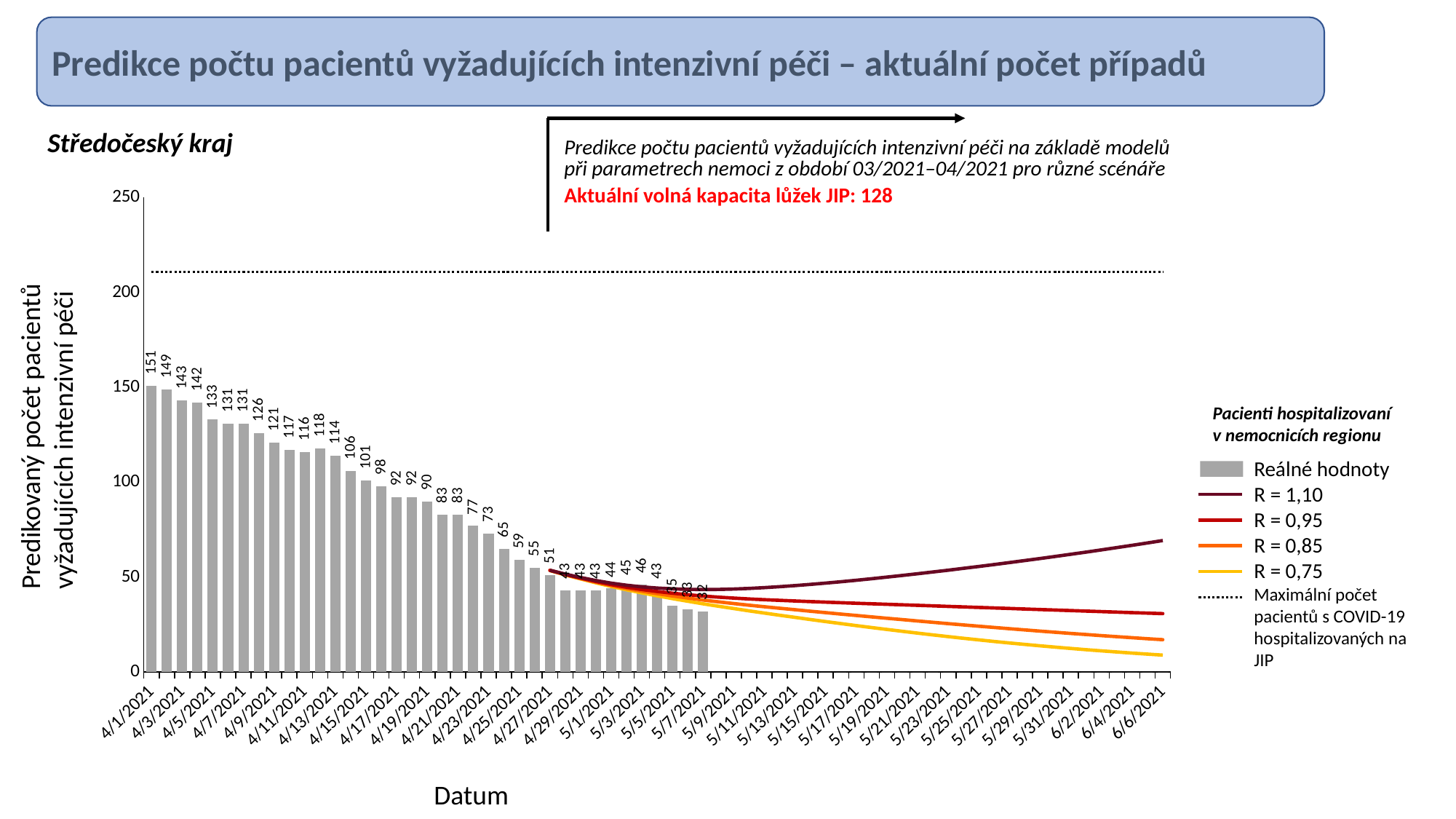

Predikce počtu pacientů vyžadujících intenzivní péči – aktuální počet případů
Středočeský kraj
| Predikce počtu pacientů vyžadujících intenzivní péči na základě modelů při parametrech nemoci z období 03/2021–04/2021 pro různé scénáře |
| --- |
| Aktuální volná kapacita lůžek JIP: 128 |

### Chart

| Category |  |  |  |  |  |  |
|---|---|---|---|---|---|---|
| 44287 | 151.0 | None | None | None | None | 211.0 |
| 44288 | 149.0 | None | None | None | None | 211.0 |
| 44289 | 143.0 | None | None | None | None | 211.0 |
| 44290 | 142.0 | None | None | None | None | 211.0 |
| 44291 | 133.0 | None | None | None | None | 211.0 |
| 44292 | 131.0 | None | None | None | None | 211.0 |
| 44293 | 131.0 | None | None | None | None | 211.0 |
| 44294 | 126.0 | None | None | None | None | 211.0 |
| 44295 | 121.0 | None | None | None | None | 211.0 |
| 44296 | 117.0 | None | None | None | None | 211.0 |
| 44297 | 116.0 | None | None | None | None | 211.0 |
| 44298 | 118.0 | None | None | None | None | 211.0 |
| 44299 | 114.0 | None | None | None | None | 211.0 |
| 44300 | 106.0 | None | None | None | None | 211.0 |
| 44301 | 101.0 | None | None | None | None | 211.0 |
| 44302 | 98.0 | None | None | None | None | 211.0 |
| 44303 | 92.0 | None | None | None | None | 211.0 |
| 44304 | 92.0 | None | None | None | None | 211.0 |
| 44305 | 90.0 | None | None | None | None | 211.0 |
| 44306 | 83.0 | None | None | None | None | 211.0 |
| 44307 | 83.0 | None | None | None | None | 211.0 |
| 44308 | 77.0 | None | None | None | None | 211.0 |
| 44309 | 73.0 | None | None | None | None | 211.0 |
| 44310 | 65.0 | None | None | None | None | 211.0 |
| 44311 | 59.0 | None | None | None | None | 211.0 |
| 44312 | 55.0 | None | None | None | None | 211.0 |
| 44313 | 51.0 | 53.492259337597716 | 53.533668431208525 | 53.574763819564694 | 53.63656375472627 | 211.0 |
| 44314 | 43.0 | 51.188461318626004 | 51.30572481006422 | 51.422584758930505 | 51.598390158770535 | 211.0 |
| 44315 | 43.0 | 49.063911536935 | 49.284406568960264 | 49.504432343633425 | 49.835266029518465 | 211.0 |
| 44316 | 43.0 | 47.0126769296451 | 47.35799270596888 | 47.70278321218053 | 48.22090263519213 | 211.0 |
| 44317 | 44.0 | 45.091444725736054 | 45.58695020538182 | 46.083761782947434 | 46.8342621358255 | 211.0 |
| 44318 | 45.0 | 43.347892998223585 | 44.02168040317382 | 44.702290667581075 | 45.73999691837665 | 211.0 |
| 44319 | 46.0 | 41.694068328704574 | 42.577707579758865 | 43.479051258322016 | 44.86885219230687 | 211.0 |
| 44320 | 43.0 | 40.151628933080076 | 41.27772943526418 | 42.43867141053618 | 44.25068142222702 | 211.0 |
| 44321 | 35.0 | 38.681326669556 | 40.075255374578134 | 41.52720461597094 | 43.820075042118184 | 211.0 |
| 44322 | 33.0 | 37.29510983490354 | 38.97759975235853 | 40.74736049533086 | 43.57495073044733 | 211.0 |
| 44323 | 32.0 | 35.94171600939868 | 37.93039260022083 | 40.04386259186664 | 43.46132503754036 | 211.0 |
| 44324 | 0.0 | 34.66600124720032 | 36.976692346876284 | 39.46004092178153 | 43.52742626232871 | 211.0 |
| 44325 | 0.0 | 33.43823116240924 | 36.084136400997 | 38.96116122425889 | 43.73848135928647 | 211.0 |
| 44326 | 0.0 | 32.22361197160982 | 35.213892888466965 | 38.50446670068406 | 44.04716391063386 | 211.0 |
| 44327 | 0.0 | 31.06552571805047 | 34.404366631754314 | 38.12446985532918 | 44.48176212442475 | 211.0 |
| 44328 | 0.0 | 29.919520885628337 | 33.60630863090555 | 37.7670671641587 | 44.98287706460176 | 211.0 |
| 44329 | 0.0 | 28.79498994147698 | 32.826627402785235 | 37.43611100428405 | 45.553515787023535 | 211.0 |
| 44330 | 0.0 | 27.67806227501209 | 32.048746928925475 | 37.11332283747042 | 46.17504362487778 | 211.0 |
| 44331 | 0.0 | 26.586992571642696 | 31.288501753236744 | 36.81299963916666 | 46.86040569606833 | 211.0 |
| 44332 | 0.0 | 25.509382660587136 | 30.531167974124028 | 36.51747495051158 | 47.58780612199595 | 211.0 |
| 44333 | 0.0 | 24.45947681793556 | 29.789550726296653 | 36.236243573445165 | 48.36326559524913 | 211.0 |
| 44334 | 0.0 | 23.436426482678186 | 29.060784468955852 | 35.964171341519034 | 49.17828503290852 | 211.0 |
| 44335 | 0.0 | 22.430669053355924 | 28.33348078806852 | 35.68892454361015 | 50.01975855839636 | 211.0 |
| 44336 | 0.0 | 21.4559531531752 | 27.621257533572454 | 35.42223056948421 | 50.899477532273806 | 211.0 |
| 44337 | 0.0 | 20.49331005066376 | 26.9039658312394 | 35.14325148453483 | 51.7949483609119 | 211.0 |
| 44338 | 0.0 | 19.557678701478366 | 26.196294436930252 | 34.86503914323228 | 52.71725589967721 | 211.0 |
| 44339 | 0.0 | 18.651281868093395 | 25.50020488223688 | 34.588758893070676 | 53.665194987228006 | 211.0 |
| 44340 | 0.0 | 17.776726090317432 | 24.81827399950336 | 34.31599592589957 | 54.639642469470914 | 211.0 |
| 44341 | 0.0 | 16.92210286549068 | 24.138613773892857 | 34.03423669930095 | 55.62808549713729 | 211.0 |
| 44342 | 0.0 | 16.101462934836555 | 23.475656470449536 | 33.758188527674434 | 56.64488830560789 | 211.0 |
| 44343 | 0.0 | 15.309788165384717 | 22.824628485119 | 33.48226061302765 | 57.68392037016916 | 211.0 |
| 44344 | 0.0 | 14.54613156280207 | 22.185185108065927 | 33.20576136305792 | 58.74366581486221 | 211.0 |
| 44345 | 0.0 | 13.80780490095512 | 21.55509561737468 | 32.92686573554439 | 59.821475558890974 | 211.0 |
| 44346 | 0.0 | 13.098616319006364 | 20.938825693643672 | 32.649014752058946 | 60.921383412338145 | 211.0 |
| 44347 | 0.0 | 12.422208532503369 | 20.340455183962916 | 32.376918024596925 | 62.0476622035077 | 211.0 |
| 44348 | 0.0 | 11.772923092657571 | 19.755433668923434 | 32.105823715671164 | 63.195666726094615 | 211.0 |
| 44349 | 0.0 | 11.150940669938198 | 19.184189405222934 | 31.83642473904124 | 64.36623966852869 | 211.0 |
| 44350 | 0.0 | 10.560482567069455 | 18.63196248354873 | 31.573977027722776 | 65.56453540202612 | 211.0 |
| 44351 | 0.0 | 9.98638961832204 | 18.084090295136228 | 31.303861248584568 | 66.77603526269715 | 211.0 |
| 44352 | 0.0 | 9.440079493542829 | 17.55269313934393 | 31.03875488792283 | 68.01330884092387 | 211.0 |
| 44353 | 0.0 | 8.919886461956642 | 17.036551028627883 | 30.777338527636424 | 69.27558409002255 | 211.0 |
|  | None | None | None | None | None | None |
|  | None | None | None | None | None | None |
|  | None | None | None | None | None | None |
|  | None | None | None | None | None | None |
|  | None | None | None | None | None | None |
|  | None | None | None | None | None | None |
|  | None | None | None | None | None | None |
|  | None | None | None | None | None | None |
|  | None | None | None | None | None | None |
|  | None | None | None | None | None | None |
|  | None | None | None | None | None | None |
|  | None | None | None | None | None | None |
|  | None | None | None | None | None | None |
|  | None | None | None | None | None | None |
|  | None | None | None | None | None | None |
|  | None | None | None | None | None | None |
|  | None | None | None | None | None | None |
|  | None | None | None | None | None | None |
|  | None | None | None | None | None | None |
|  | None | None | None | None | None | None |
|  | None | None | None | None | None | None |
|  | None | None | None | None | None | None |
|  | None | None | None | None | None | None |
|  | None | None | None | None | None | None |
|  | None | None | None | None | None | None |
|  | None | None | None | None | None | None |
|  | None | None | None | None | None | None |
|  | None | None | None | None | None | None |
|  | None | None | None | None | None | None |
|  | None | None | None | None | None | None |
|  | None | None | None | None | None | None |
|  | None | None | None | None | None | None |
|  | None | None | None | None | None | None |
|  | None | None | None | None | None | None |
|  | None | None | None | None | None | None |
|  | None | None | None | None | None | None |
|  | None | None | None | None | None | None |
|  | None | None | None | None | None | None |
|  | None | None | None | None | None | None |
|  | None | None | None | None | None | None |
|  | None | None | None | None | None | None |
|  | None | None | None | None | None | None |
|  | None | None | None | None | None | None |
|  | None | None | None | None | None | None |
|  | None | None | None | None | None | None |
|  | None | None | None | None | None | None |
|  | None | None | None | None | None | None |
|  | None | None | None | None | None | None |
|  | None | None | None | None | None | None |
|  | None | None | None | None | None | None |
|  | None | None | None | None | None | None |
|  | None | None | None | None | None | None |
|  | None | None | None | None | None | None |
|  | None | None | None | None | None | None |
|  | None | None | None | None | None | None |
|  | None | None | None | None | None | None |
|  | None | None | None | None | None | None |
|  | None | None | None | None | None | None |
|  | None | None | None | None | None | None |
|  | None | None | None | None | None | None |
|  | None | None | None | None | None | None |
|  | None | None | None | None | None | None |
|  | None | None | None | None | None | None |
|  | None | None | None | None | None | None |
|  | None | None | None | None | None | None |
|  | None | None | None | None | None | None |
|  | None | None | None | None | None | None |
|  | None | None | None | None | None | None |
|  | None | None | None | None | None | None |
|  | None | None | None | None | None | None |
|  | None | None | None | None | None | None |
|  | None | None | None | None | None | None |
|  | None | None | None | None | None | None |
|  | None | None | None | None | None | None |
|  | None | None | None | None | None | None |
|  | None | None | None | None | None | None |
|  | None | None | None | None | None | None |
|  | None | None | None | None | None | None |
|  | None | None | None | None | None | None |
|  | None | None | None | None | None | None |
|  | None | None | None | None | None | None |
|  | None | None | None | None | None | None |
|  | None | None | None | None | None | None |
|  | None | None | None | None | None | None |
|  | None | None | None | None | None | None |
|  | None | None | None | None | None | None |
|  | None | None | None | None | None | None |
|  | None | None | None | None | None | None |
|  | None | None | None | None | None | None |
|  | None | None | None | None | None | None |
|  | None | None | None | None | None | None |
|  | None | None | None | None | None | None |
|  | None | None | None | None | None | None |
|  | None | None | None | None | None | None |
|  | None | None | None | None | None | None |
|  | None | None | None | None | None | None |
|  | None | None | None | None | None | None |
|  | None | None | None | None | None | None |
|  | None | None | None | None | None | None |
|  | None | None | None | None | None | None |
|  | None | None | None | None | None | None |
|  | None | None | None | None | None | None |
|  | None | None | None | None | None | None |
|  | None | None | None | None | None | None |
|  | None | None | None | None | None | None |
|  | None | None | None | None | None | None |
|  | None | None | None | None | None | None |
|  | None | None | None | None | None | None |
|  | None | None | None | None | None | None |
|  | None | None | None | None | None | None |
|  | None | None | None | None | None | None |
|  | None | None | None | None | None | None |
|  | None | None | None | None | None | None |
|  | None | None | None | None | None | None |
Pacienti hospitalizovaní v nemocnicích regionu
Predikovaný počet pacientů
vyžadujících intenzivní péči
Reálné hodnoty
R = 1,10
R = 0,95
R = 0,85
R = 0,75
Maximální počet pacientů s COVID-19 hospitalizovaných na JIP

Datum